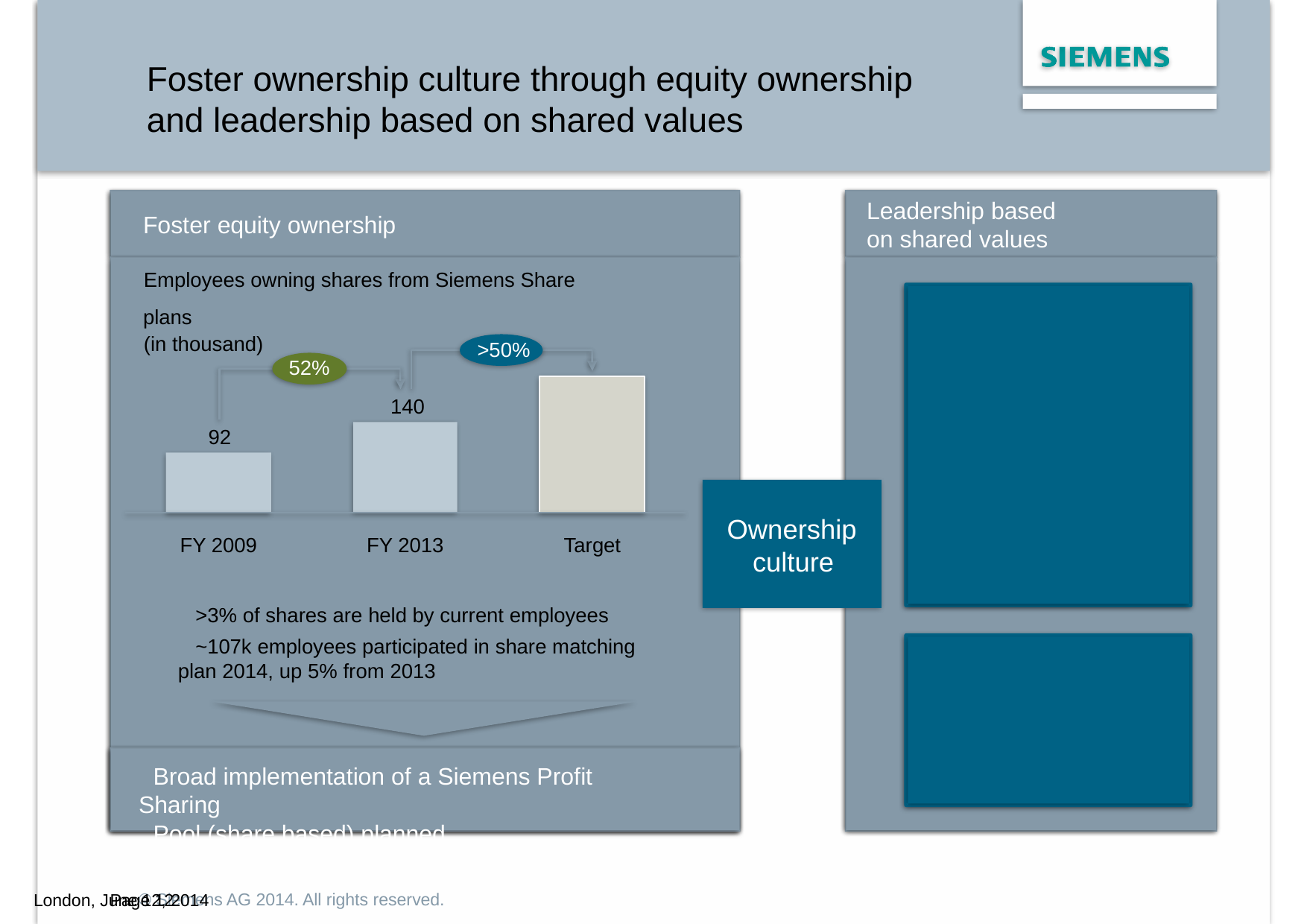

Foster ownership culture through equity ownership
and leadership based on shared values

Leadership based
on shared values
Foster equity ownership

Employees owning shares from Siemens Share plans
(in thousand)

“It is not the
strategy which

>50%

52%

makes the
140
difference, but the
culture of a
company, its
values and what it
stands for"

92

FY 2009

Ownership
culture
Target
FY 2013
·      >3% of shares are held by current employees
·      ~107k employees participated in share matching
plan 2014, up 5% from 2013

Broad implementation of a Siemens Profit Sharing
Pool (share based) planned

© Siemens AG 2014. All rights reserved.

"Always act as
if it were your
own company"

Page 12
London, June 12, 2014                                                                                                                                                                                                                                                         JP Morgan Conference